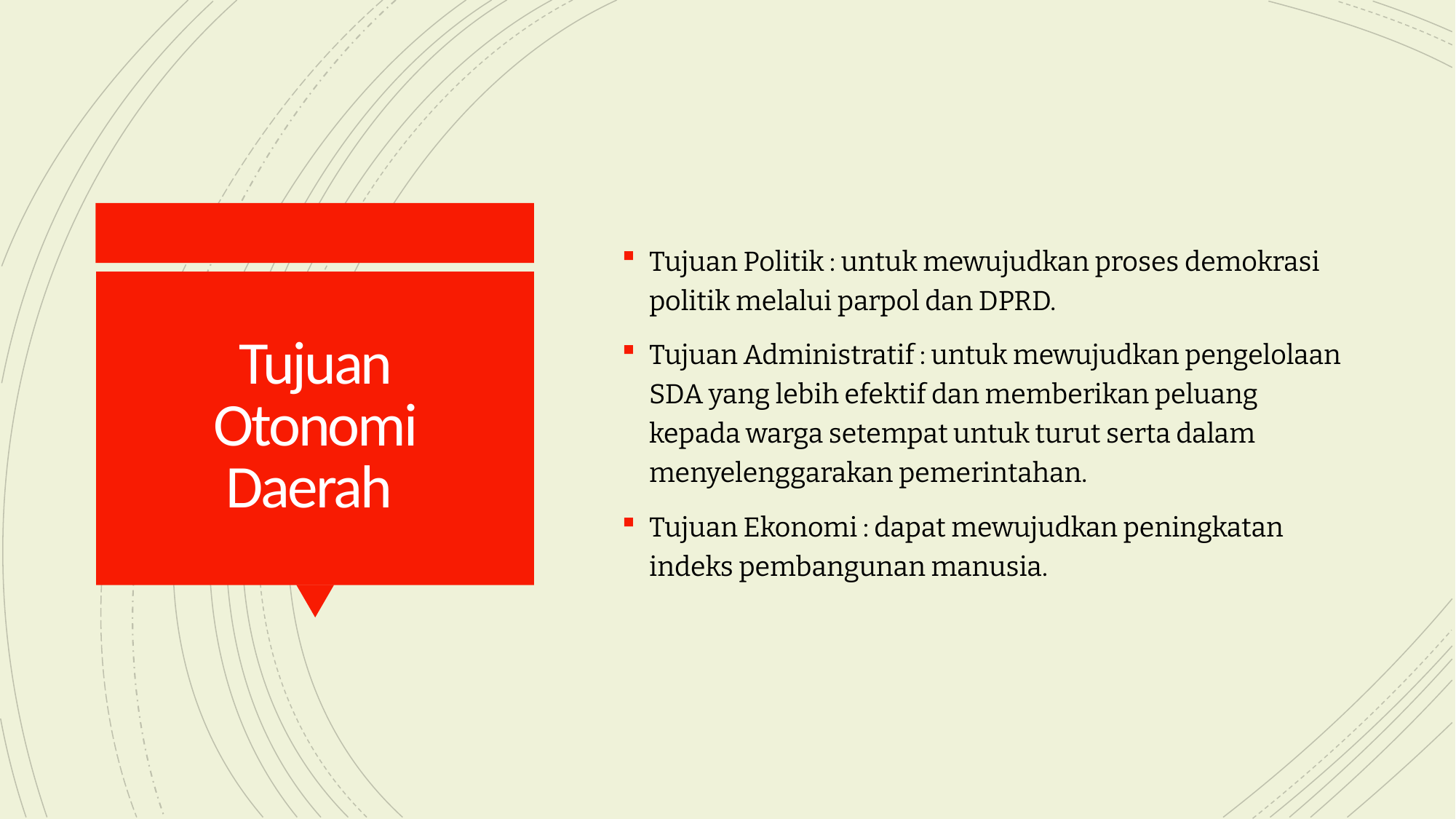

Tujuan Politik : untuk mewujudkan proses demokrasi politik melalui parpol dan DPRD.
Tujuan Administratif : untuk mewujudkan pengelolaan SDA yang lebih efektif dan memberikan peluang kepada warga setempat untuk turut serta dalam menyelenggarakan pemerintahan.
Tujuan Ekonomi : dapat mewujudkan peningkatan indeks pembangunan manusia.
# Tujuan Otonomi Daerah